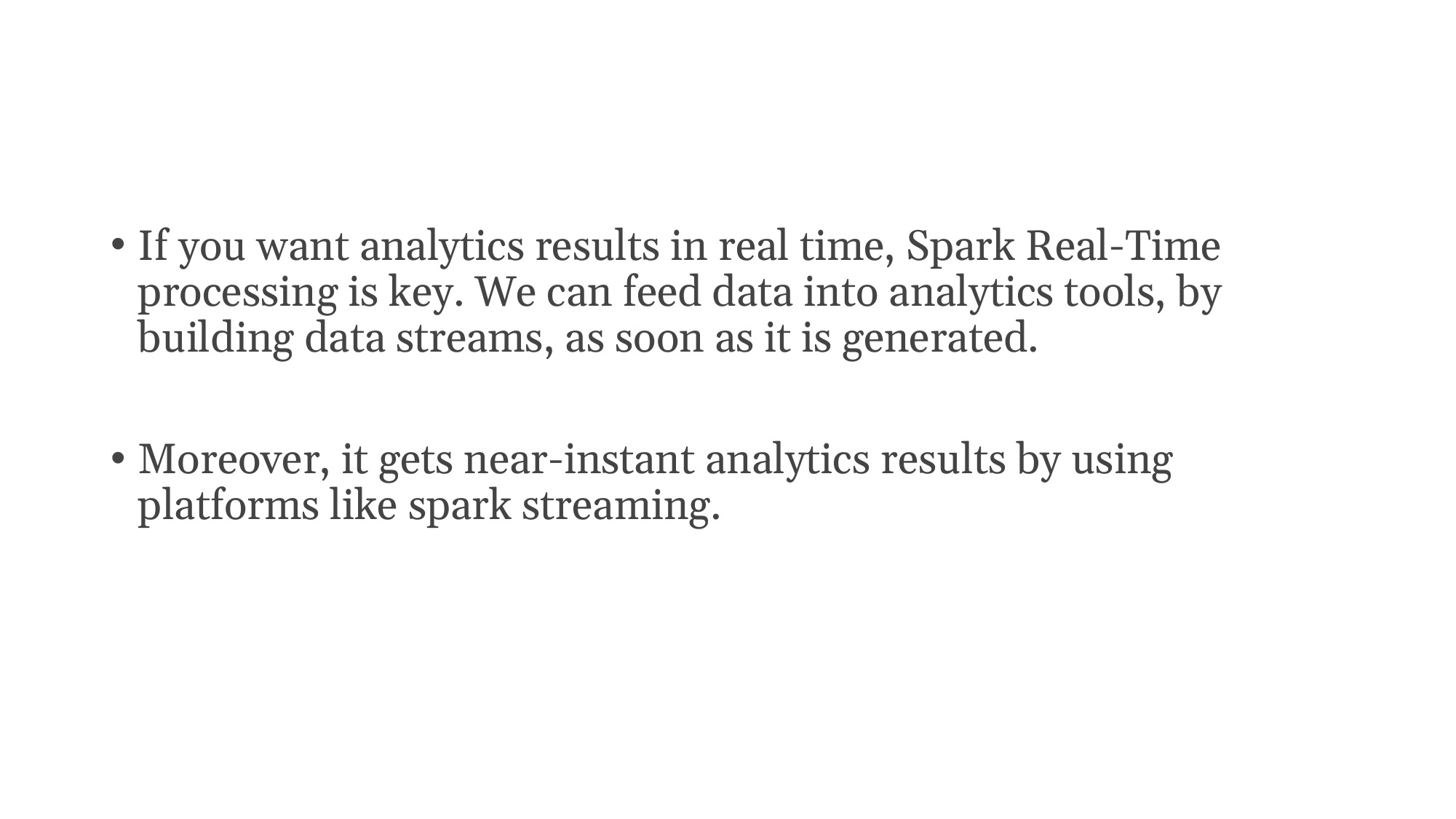

#
If you want analytics results in real time, Spark Real-Time processing is key. We can feed data into analytics tools, by building data streams, as soon as it is generated.

Moreover, it gets near-instant analytics results by using platforms like spark streaming.